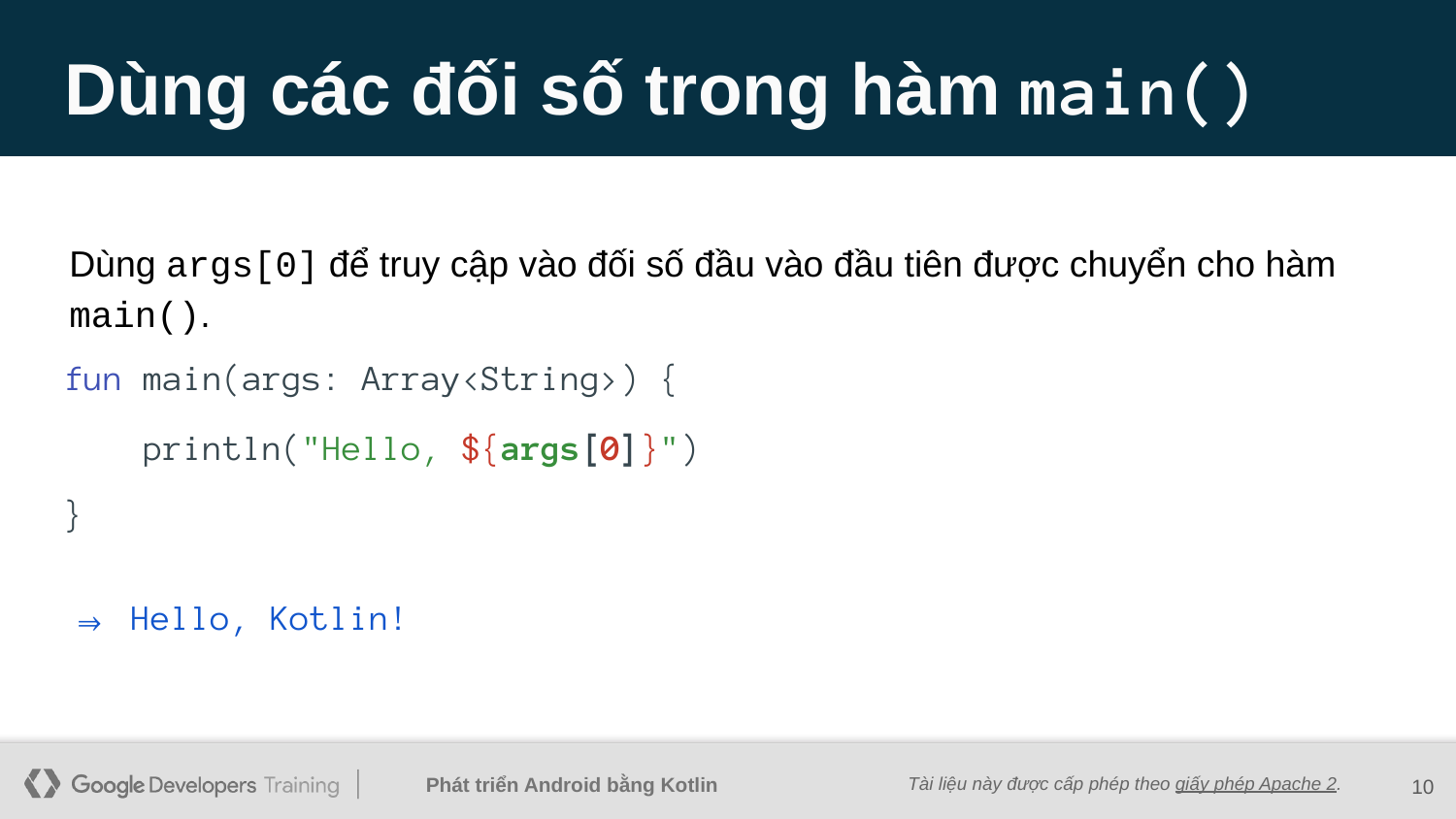

# Dùng các đối số trong hàm main()
Dùng args[0] để truy cập vào đối số đầu vào đầu tiên được chuyển cho hàm main().
fun main(args: Array<String>) {
    println("Hello, ${args[0]}")
}
⇒ Hello, Kotlin!
10